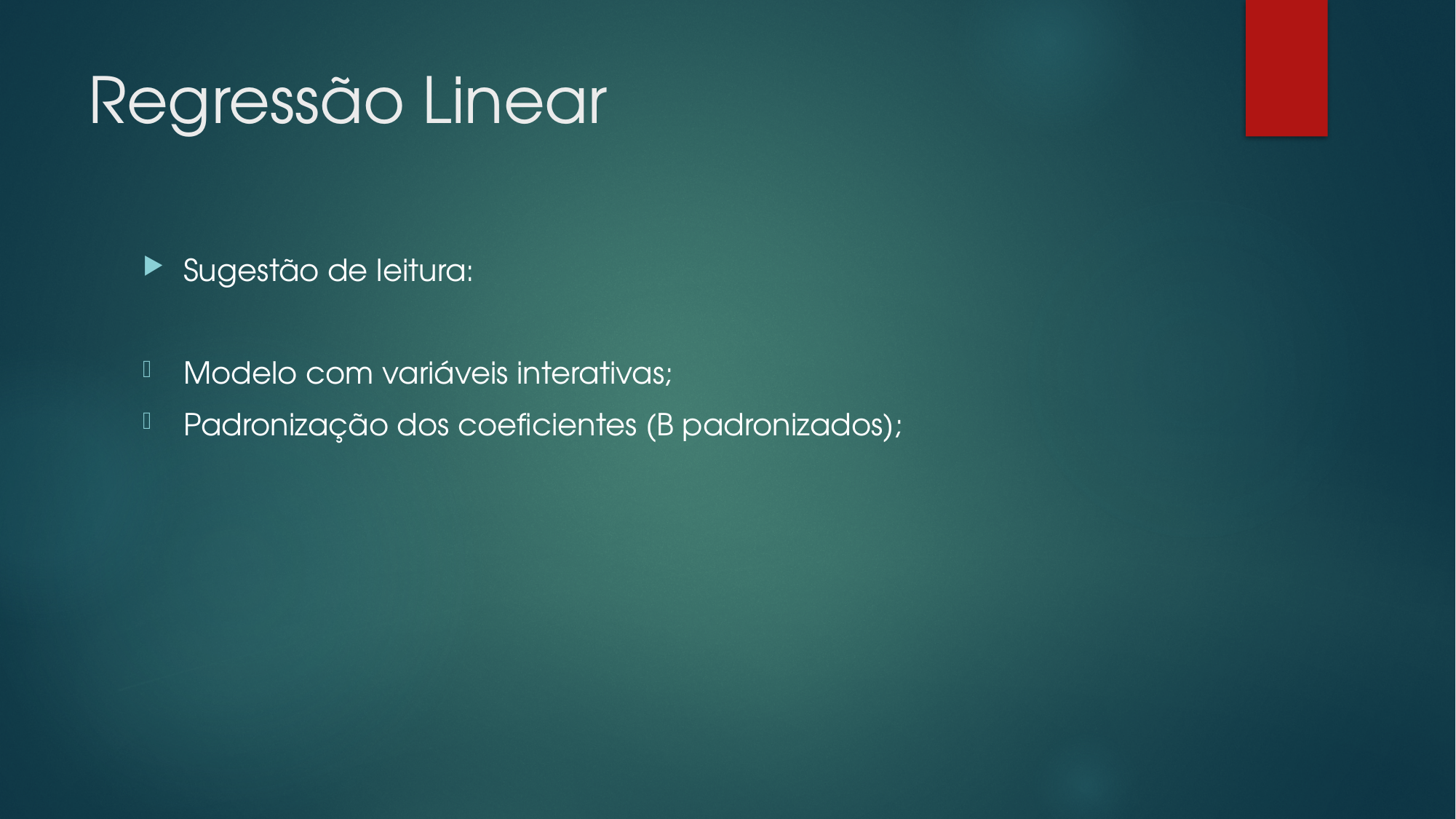

# Regressão Linear
Sugestão de leitura:

Modelo com variáveis interativas;
Padronização dos coeficientes (B padronizados);